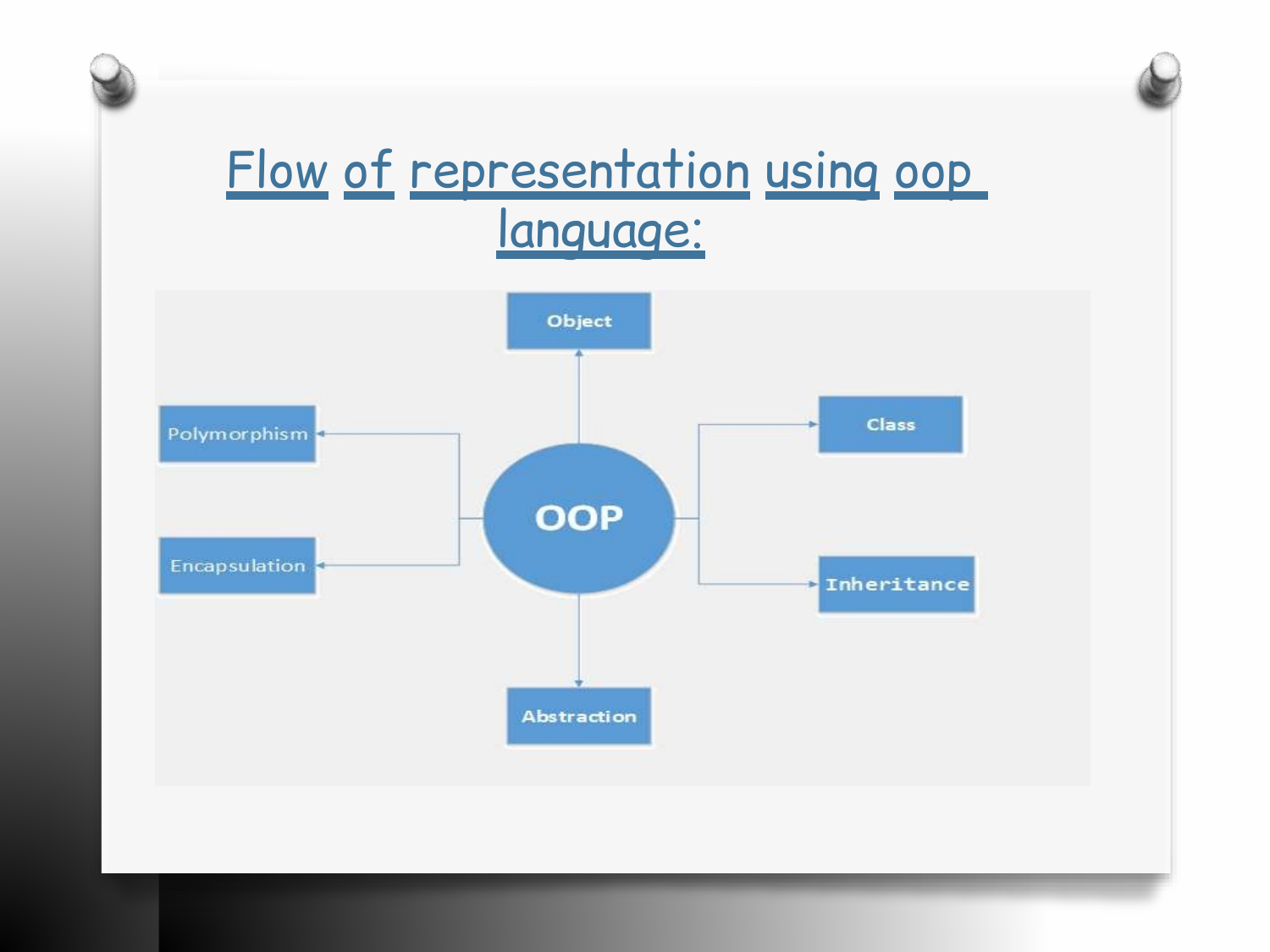

# Flow of representation using oop  language: